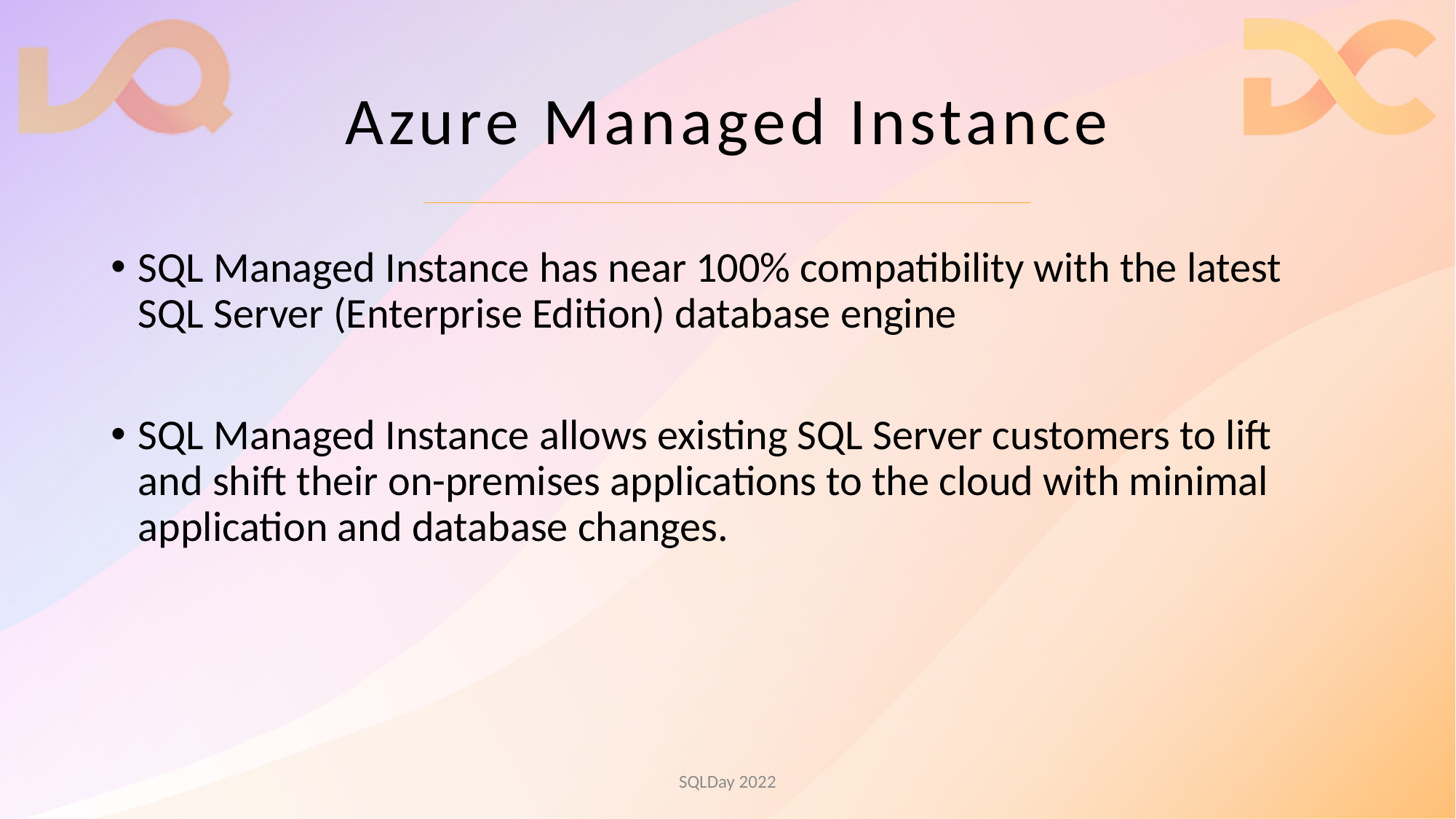

# Azure Managed Instance
SQL Managed Instance has near 100% compatibility with the latest SQL Server (Enterprise Edition) database engine

SQL Managed Instance allows existing SQL Server customers to lift and shift their on-premises applications to the cloud with minimal application and database changes.

SQLDay 2022